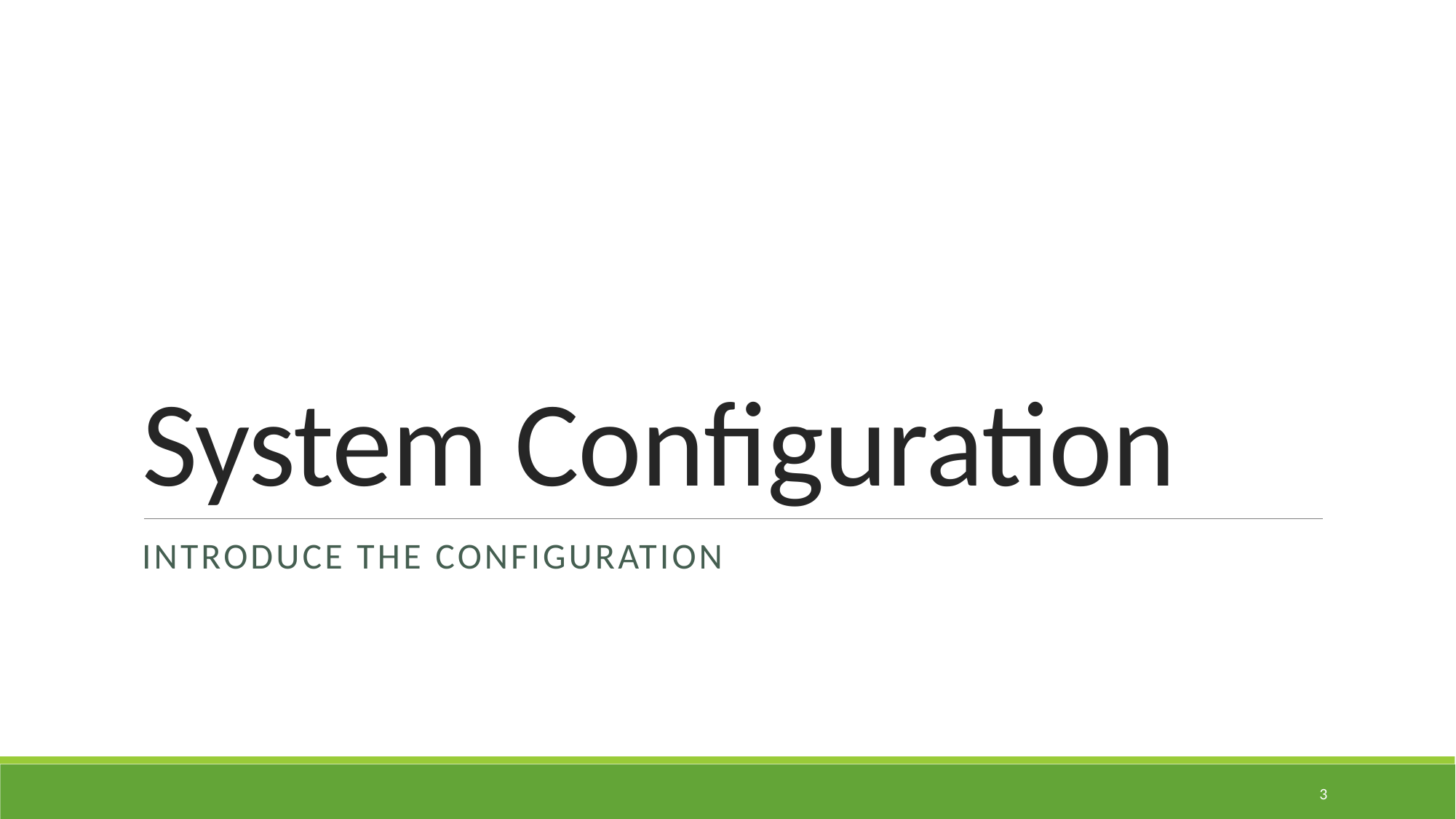

# System Configuration
Introduce the configuration
3